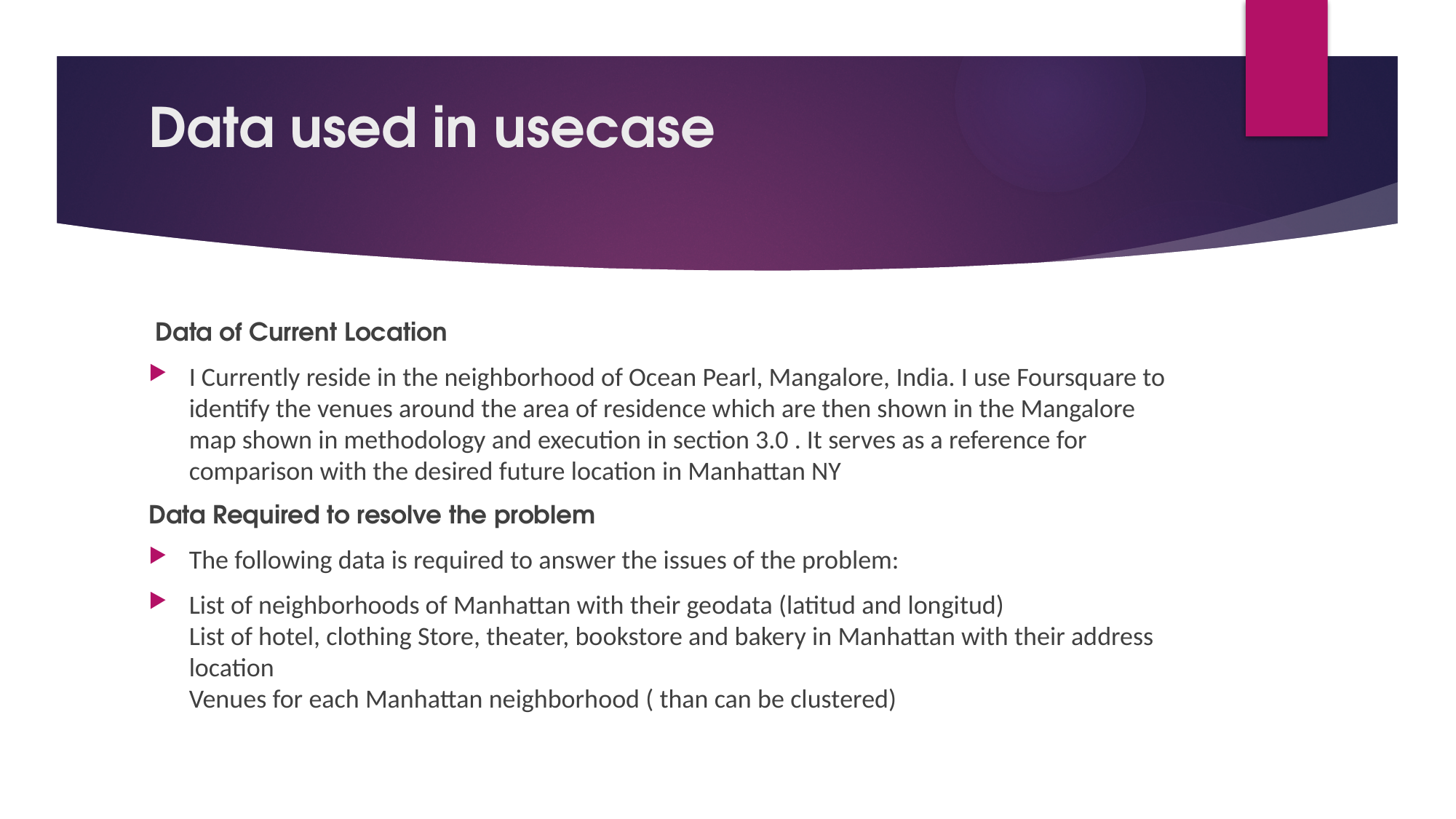

# Data used in usecase
 Data of Current Location
I Currently reside in the neighborhood of Ocean Pearl, Mangalore, India. I use Foursquare to identify the venues around the area of residence which are then shown in the Mangalore map shown in methodology and execution in section 3.0 . It serves as a reference for comparison with the desired future location in Manhattan NY
Data Required to resolve the problem
The following data is required to answer the issues of the problem:
List of neighborhoods of Manhattan with their geodata (latitud and longitud)
List of hotel, clothing Store, theater, bookstore and bakery in Manhattan with their address location
Venues for each Manhattan neighborhood ( than can be clustered)